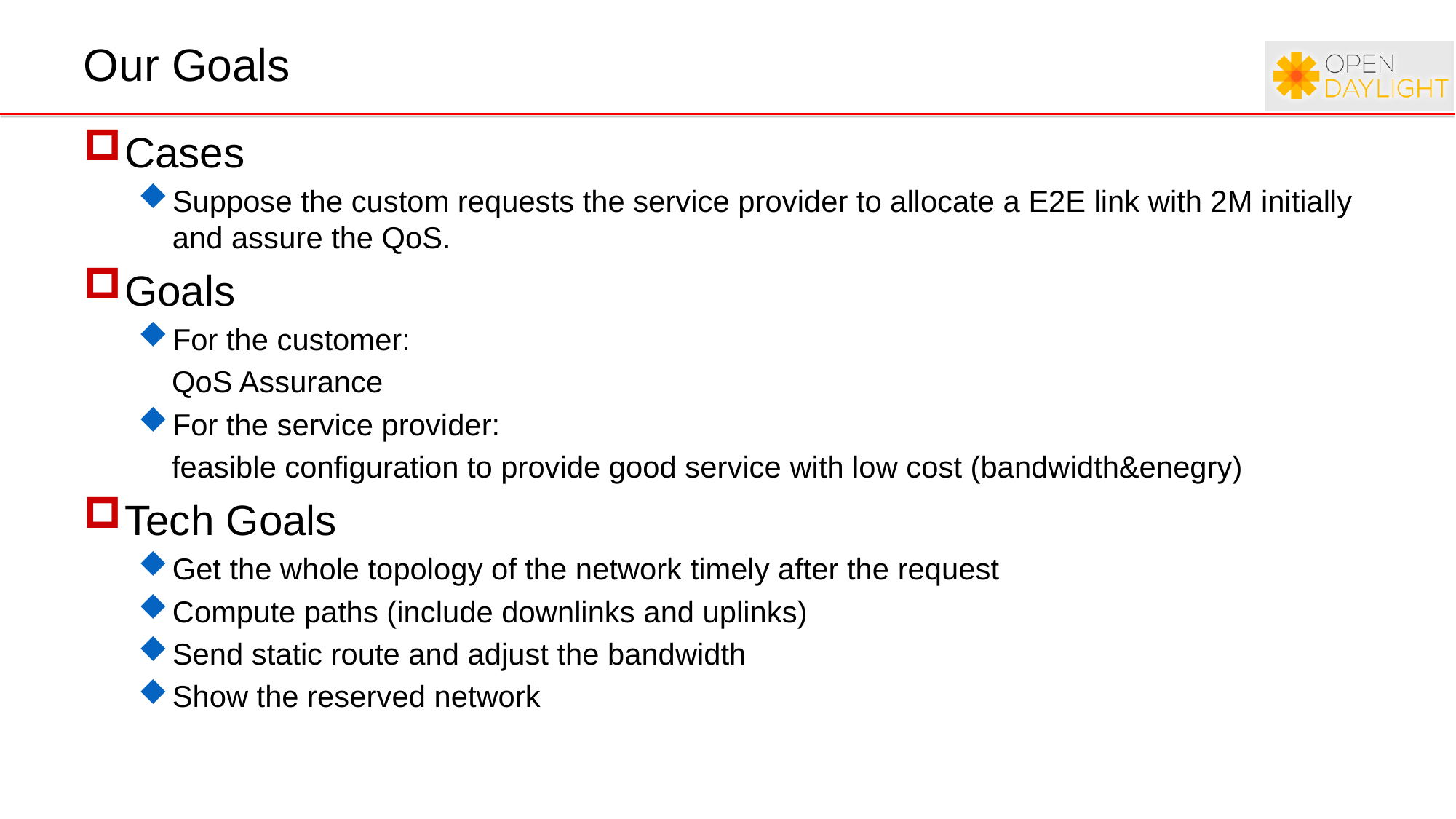

# Our Goals
Cases
Suppose the custom requests the service provider to allocate a E2E link with 2M initially and assure the QoS.
Goals
For the customer:
    QoS Assurance
For the service provider:
    feasible configuration to provide good service with low cost (bandwidth&enegry)
Tech Goals
Get the whole topology of the network timely after the request
Compute paths (include downlinks and uplinks)
Send static route and adjust the bandwidth
Show the reserved network